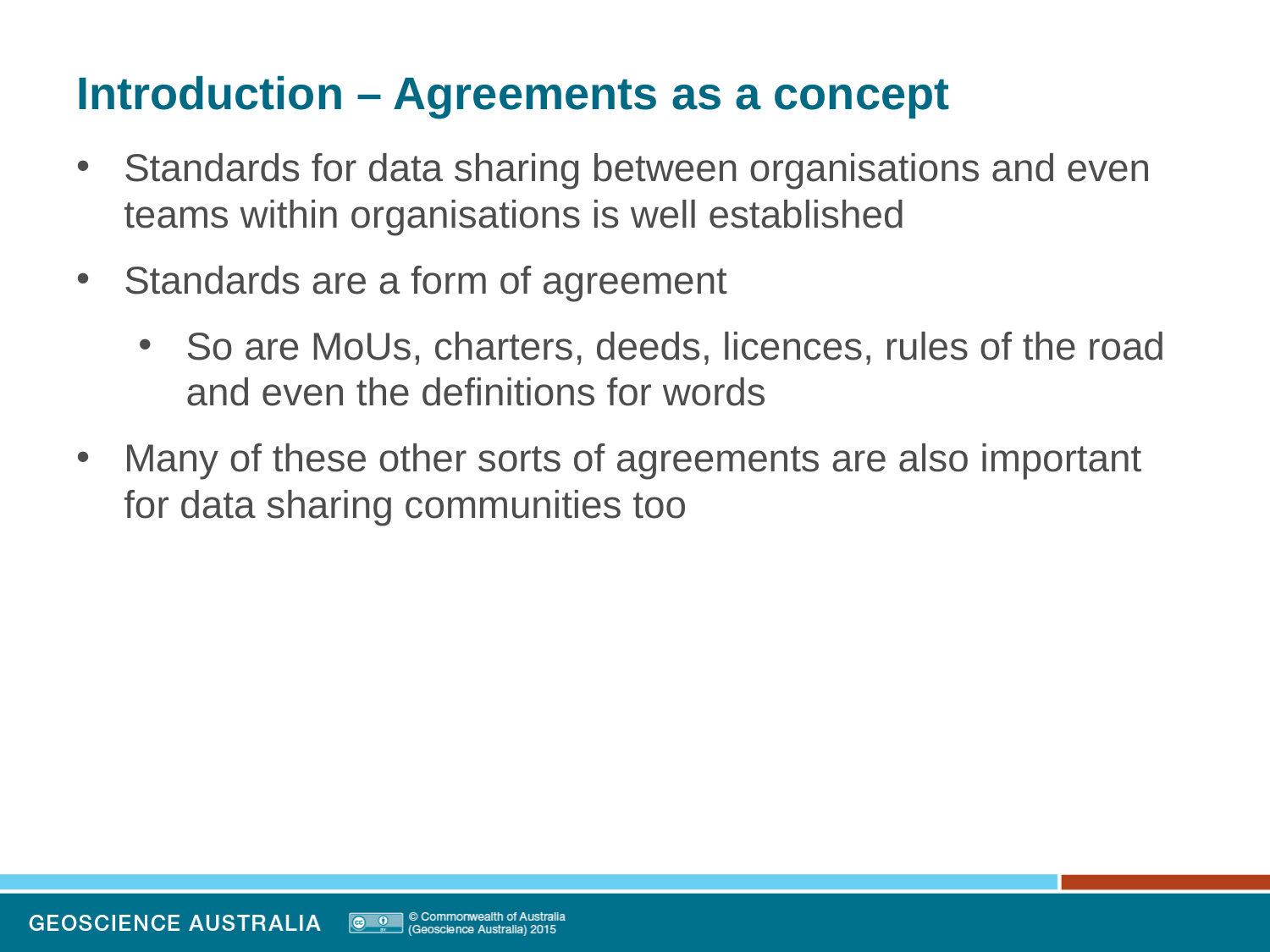

# Introduction – Agreements as a concept
Standards for data sharing between organisations and even teams within organisations is well established
Standards are a form of agreement
So are MoUs, charters, deeds, licences, rules of the road and even the definitions for words
Many of these other sorts of agreements are also important for data sharing communities too